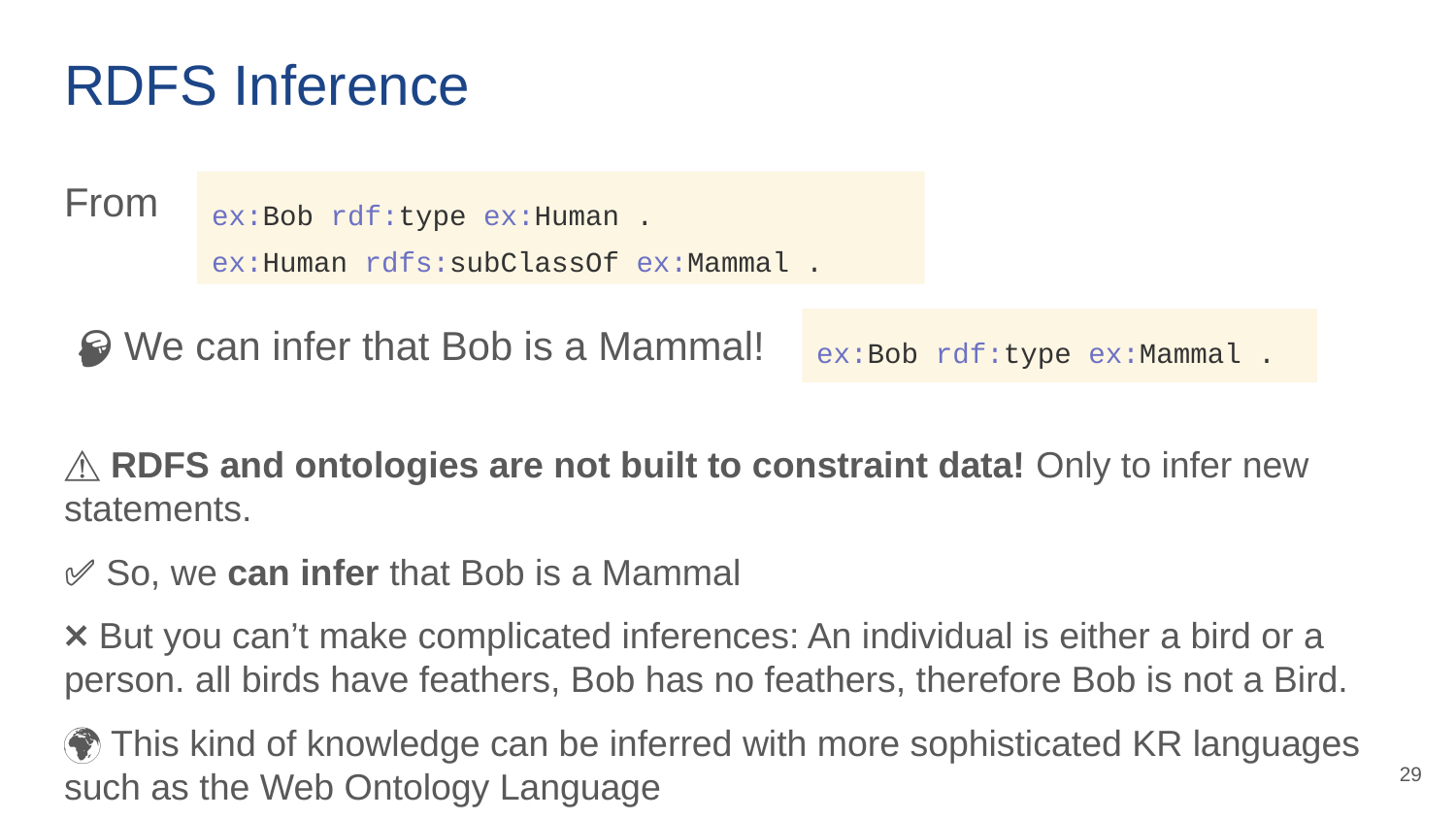

# RDFS Inference
From
ex:Bob rdf:type ex:Human .
ex:Human rdfs:subClassOf ex:Mammal .
🧠 We can infer that Bob is a Mammal!
ex:Bob rdf:type ex:Mammal .
⚠️ RDFS and ontologies are not built to constraint data! Only to infer new statements.
✅ So, we can infer that Bob is a Mammal
❌ But you can’t make complicated inferences: An individual is either a bird or a person. all birds have feathers, Bob has no feathers, therefore Bob is not a Bird.
🌍️ This kind of knowledge can be inferred with more sophisticated KR languages such as the Web Ontology Language
29